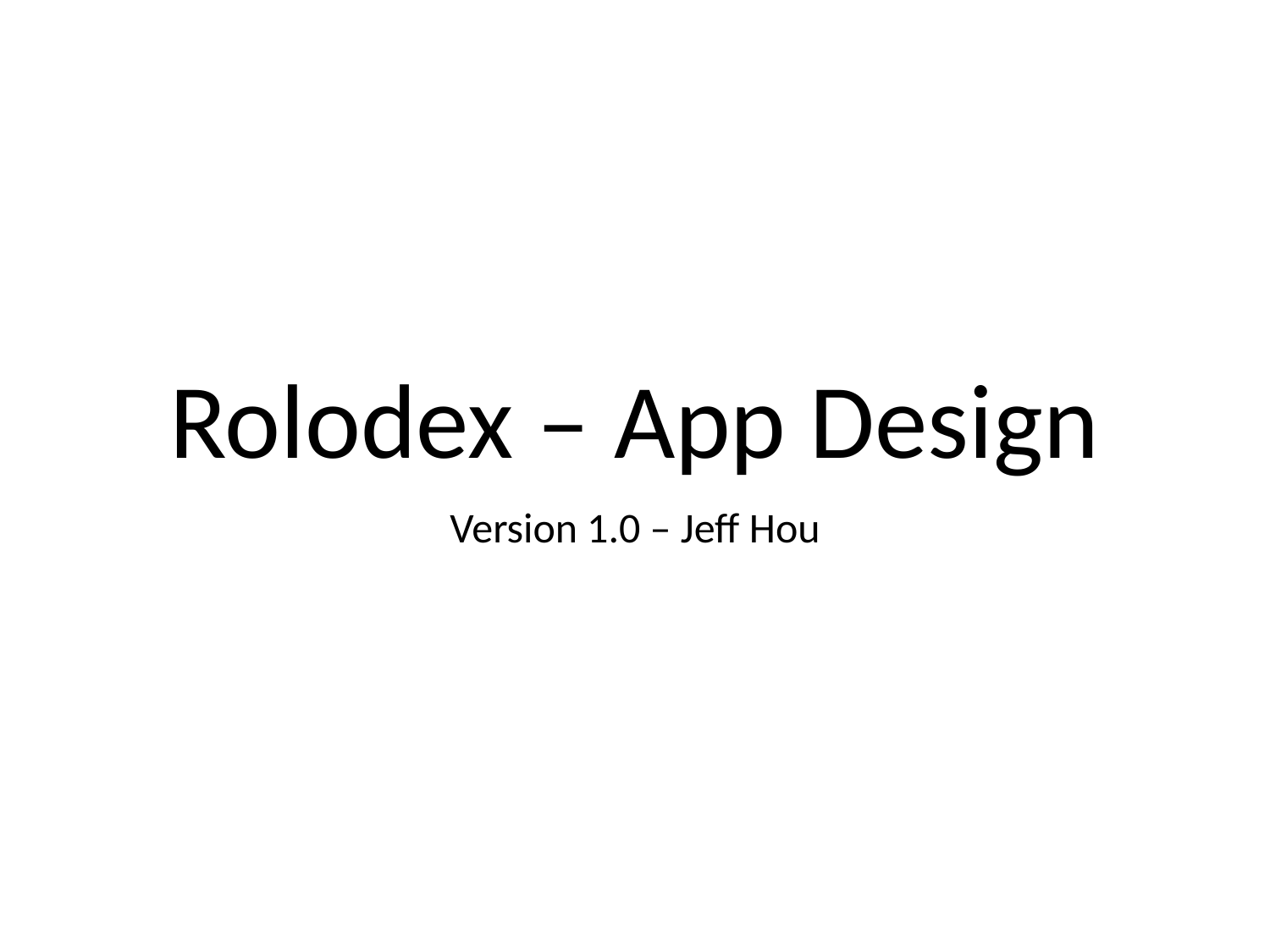

# Rolodex – App Design
Version 1.0 – Jeff Hou